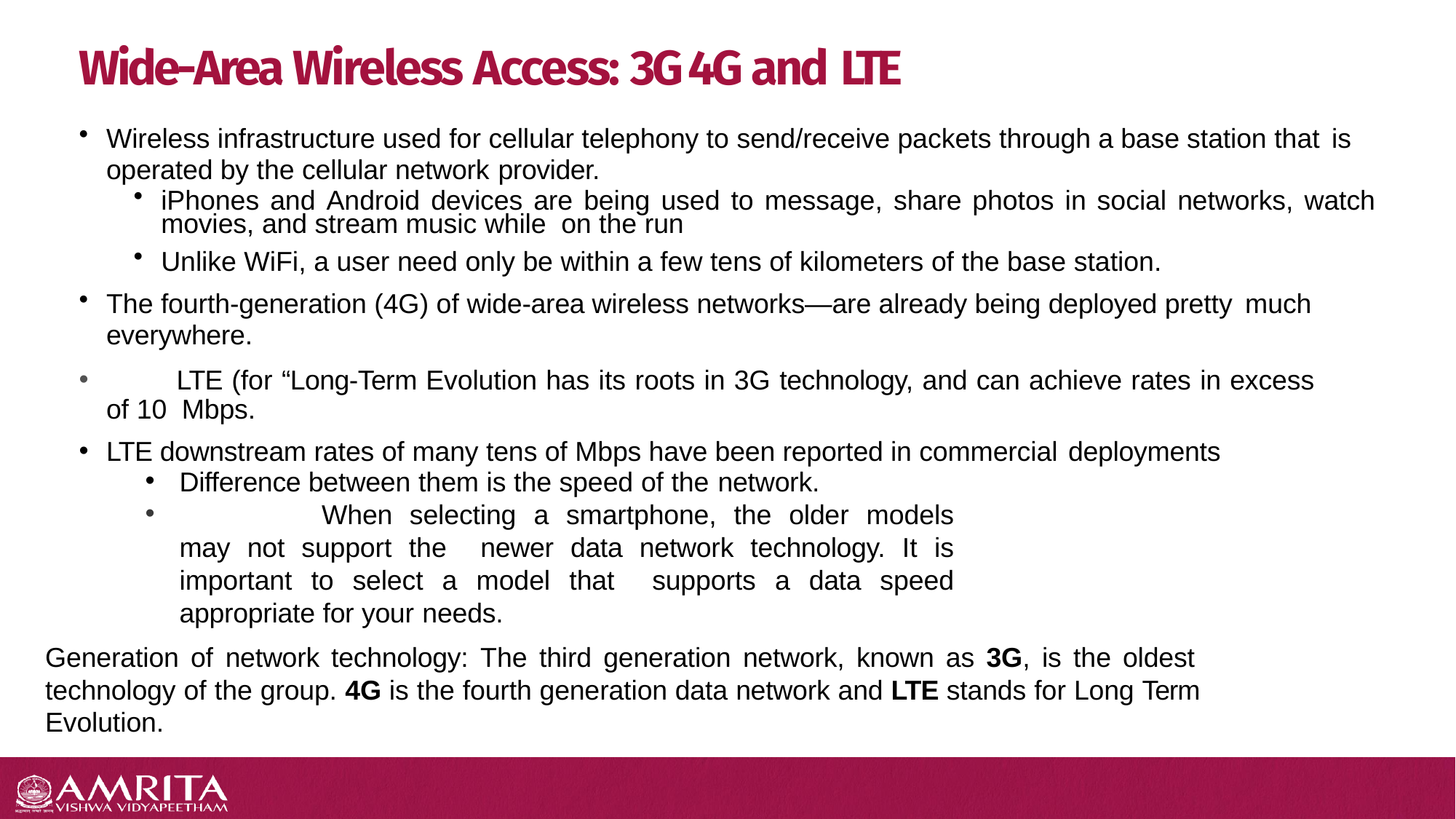

# Wide-Area Wireless Access: 3G 4G and LTE
Wireless infrastructure used for cellular telephony to send/receive packets through a base station that is
operated by the cellular network provider.
iPhones and Android devices are being used to message, share photos in social networks, watch movies, and stream music while  on the run
Unlike WiFi, a user need only be within a few tens of kilometers of the base station.
The fourth-generation (4G) of wide-area wireless networks—are already being deployed pretty much
everywhere.
	LTE (for “Long-Term Evolution has its roots in 3G technology, and can achieve rates in excess of 10  Mbps.
LTE downstream rates of many tens of Mbps have been reported in commercial deployments
Difference between them is the speed of the network.
	When selecting a smartphone, the older models may not support the  newer data network technology. It is important to select a model that  supports a data speed appropriate for your needs.
Generation of network technology: The third generation network, known as 3G, is the oldest  technology of the group. 4G is the fourth generation data network and LTE stands for Long Term  Evolution.